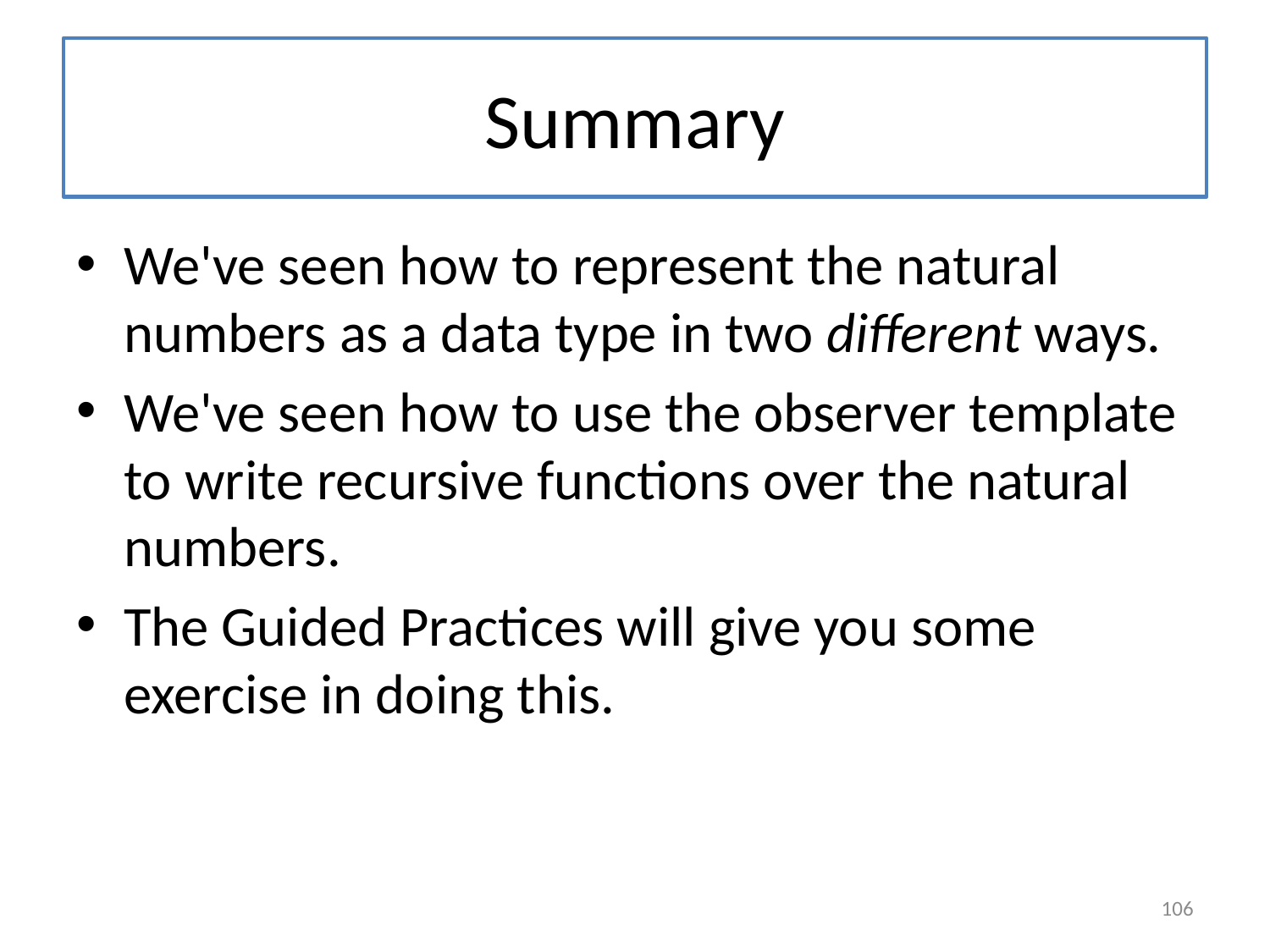

# Summary
We've seen how to represent the natural numbers as a data type in two different ways.
We've seen how to use the observer template to write recursive functions over the natural numbers.
The Guided Practices will give you some exercise in doing this.
106